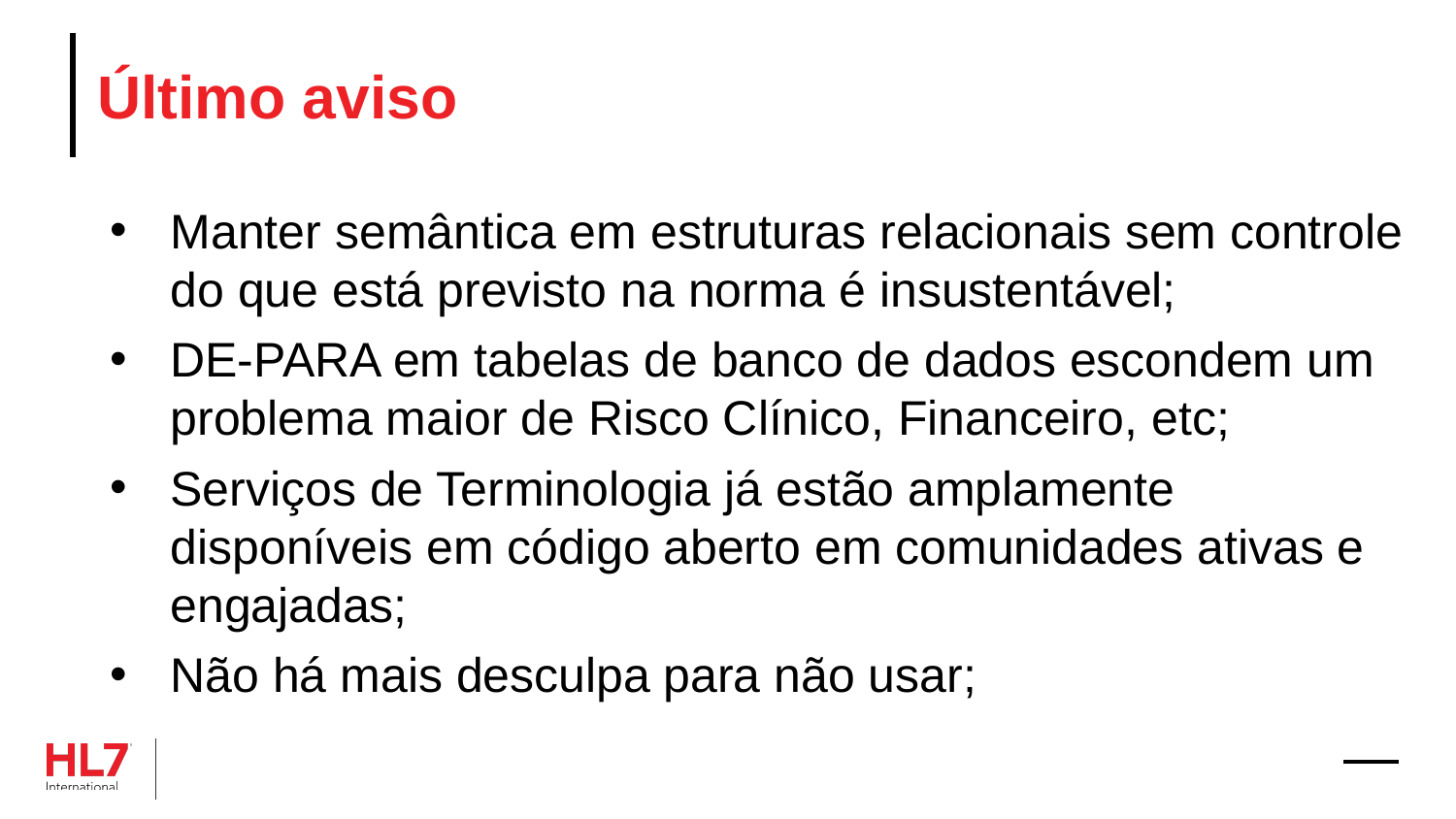

# Último aviso
Manter semântica em estruturas relacionais sem controle do que está previsto na norma é insustentável;
DE-PARA em tabelas de banco de dados escondem um problema maior de Risco Clínico, Financeiro, etc;
Serviços de Terminologia já estão amplamente disponíveis em código aberto em comunidades ativas e engajadas;
Não há mais desculpa para não usar;